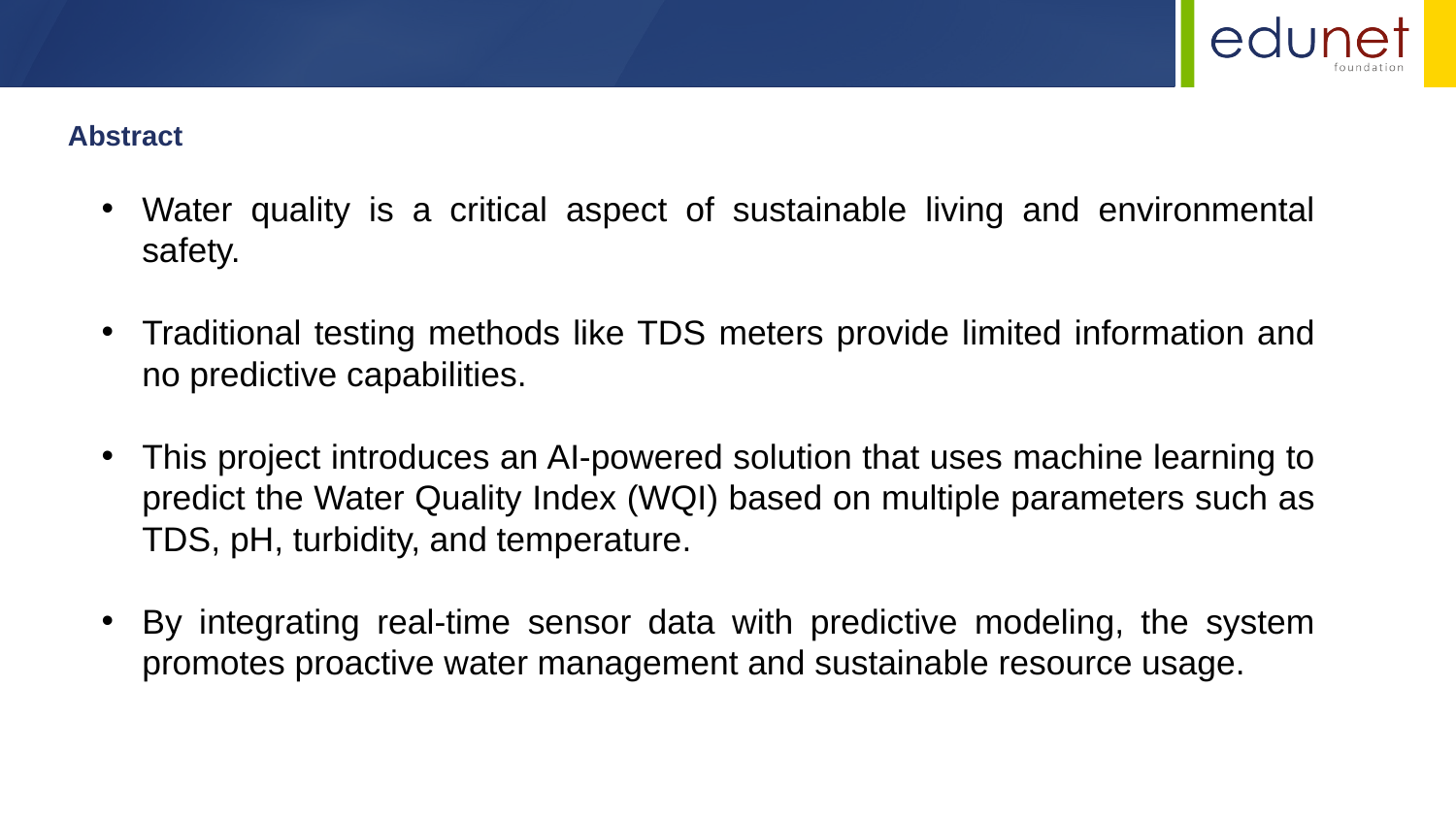

Abstract
Water quality is a critical aspect of sustainable living and environmental safety.

Traditional testing methods like TDS meters provide limited information and no predictive capabilities.

This project introduces an AI-powered solution that uses machine learning to predict the Water Quality Index (WQI) based on multiple parameters such as TDS, pH, turbidity, and temperature.

By integrating real-time sensor data with predictive modeling, the system promotes proactive water management and sustainable resource usage.